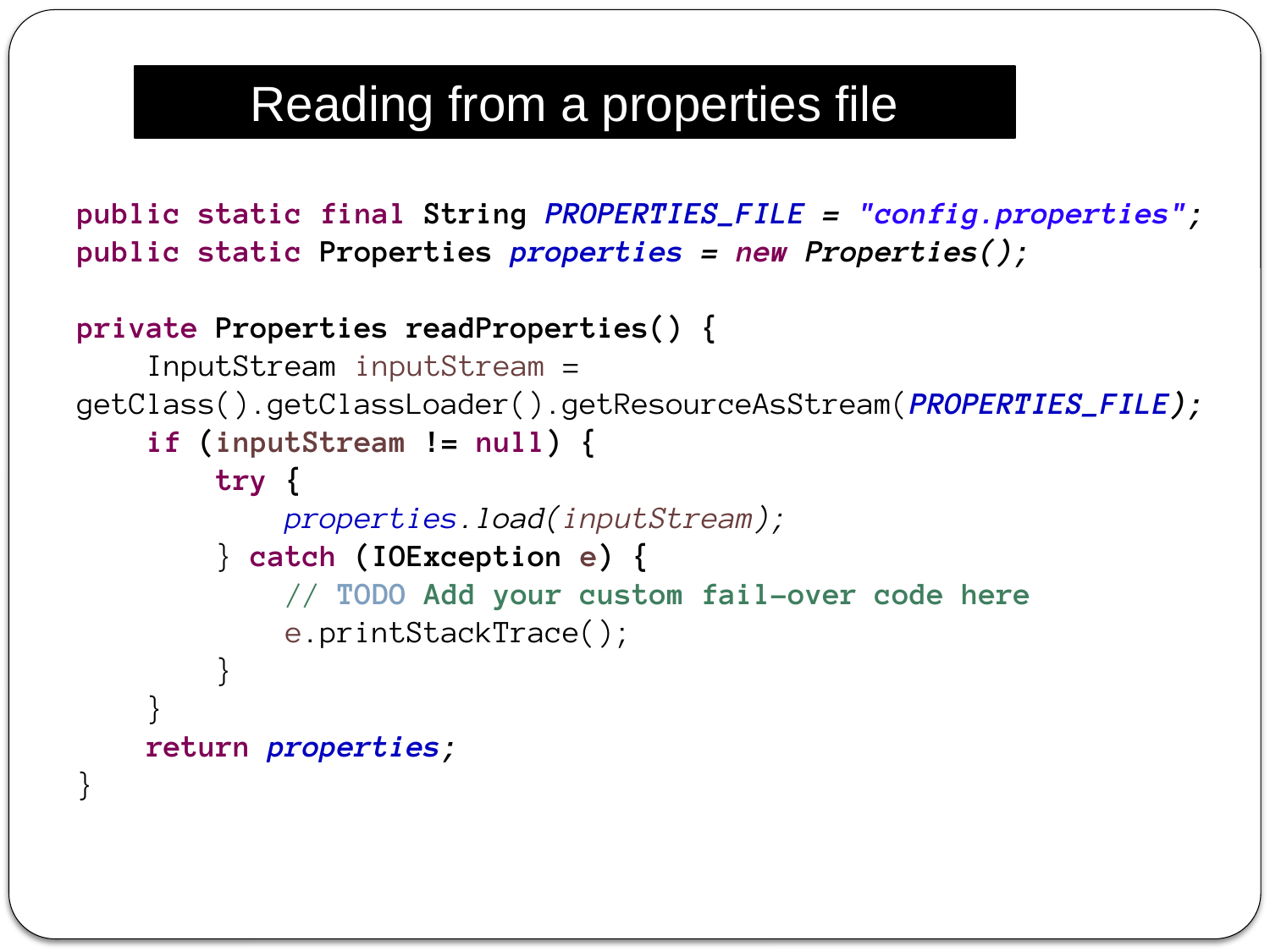

Reading from a properties file
public static final String PROPERTIES_FILE = "config.properties";
public static Properties properties = new Properties();

private Properties readProperties() {
    InputStream inputStream = getClass().getClassLoader().getResourceAsStream(PROPERTIES_FILE);
    if (inputStream != null) {
        try {
            properties.load(inputStream);
        } catch (IOException e) {
            // TODO Add your custom fail-over code here
            e.printStackTrace();
        }
    }
    return properties;
}